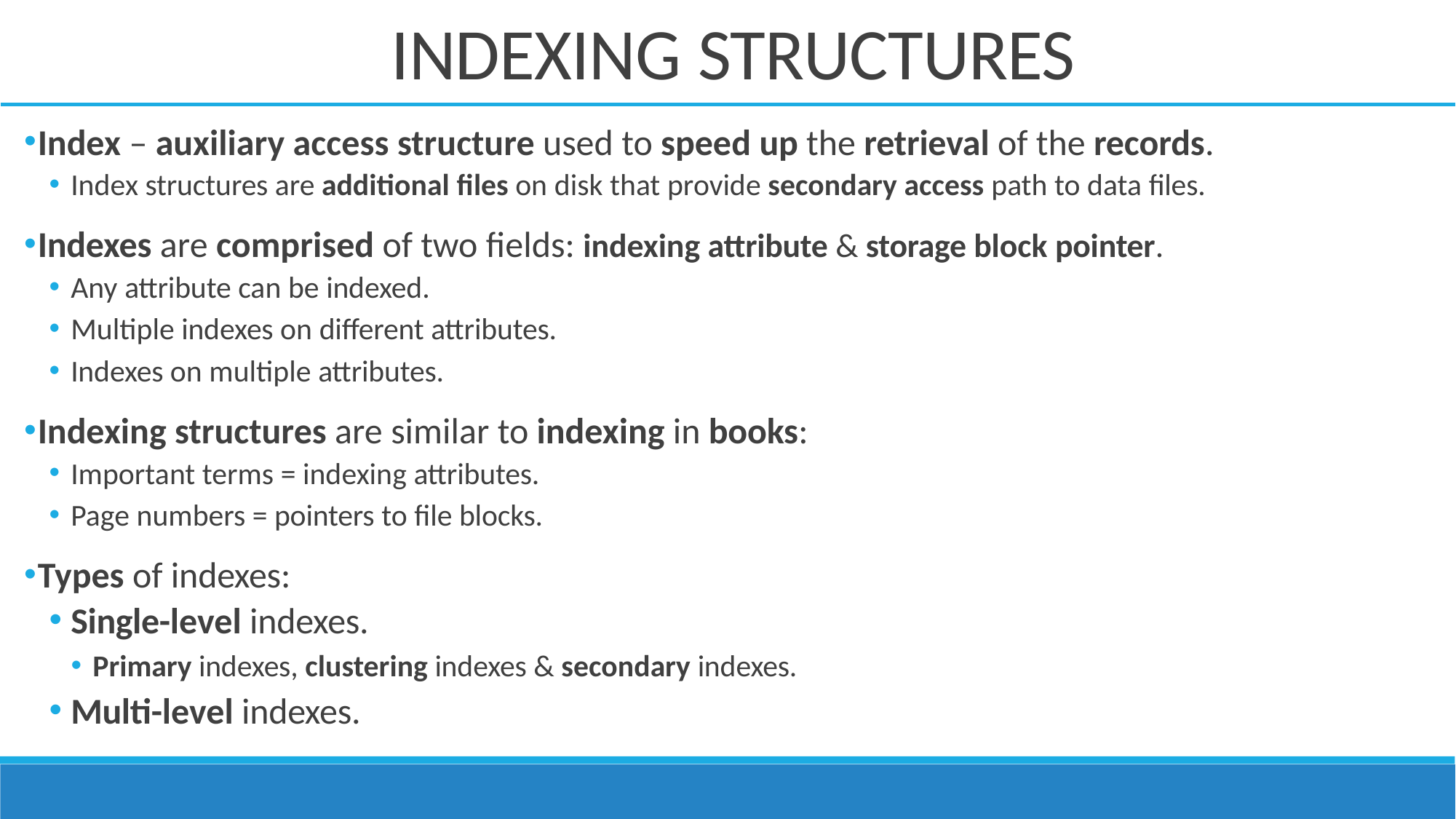

# INDEXING STRUCTURES

Index – auxiliary access structure used to speed up the retrieval of the records.
Index structures are additional files on disk that provide secondary access path to data files.
Indexes are comprised of two fields: indexing attribute & storage block pointer.
Any attribute can be indexed.
Multiple indexes on different attributes.
Indexes on multiple attributes.
Indexing structures are similar to indexing in books:
Important terms = indexing attributes.
Page numbers = pointers to file blocks.
Types of indexes:
Single-level indexes.
Primary indexes, clustering indexes & secondary indexes.
Multi-level indexes.